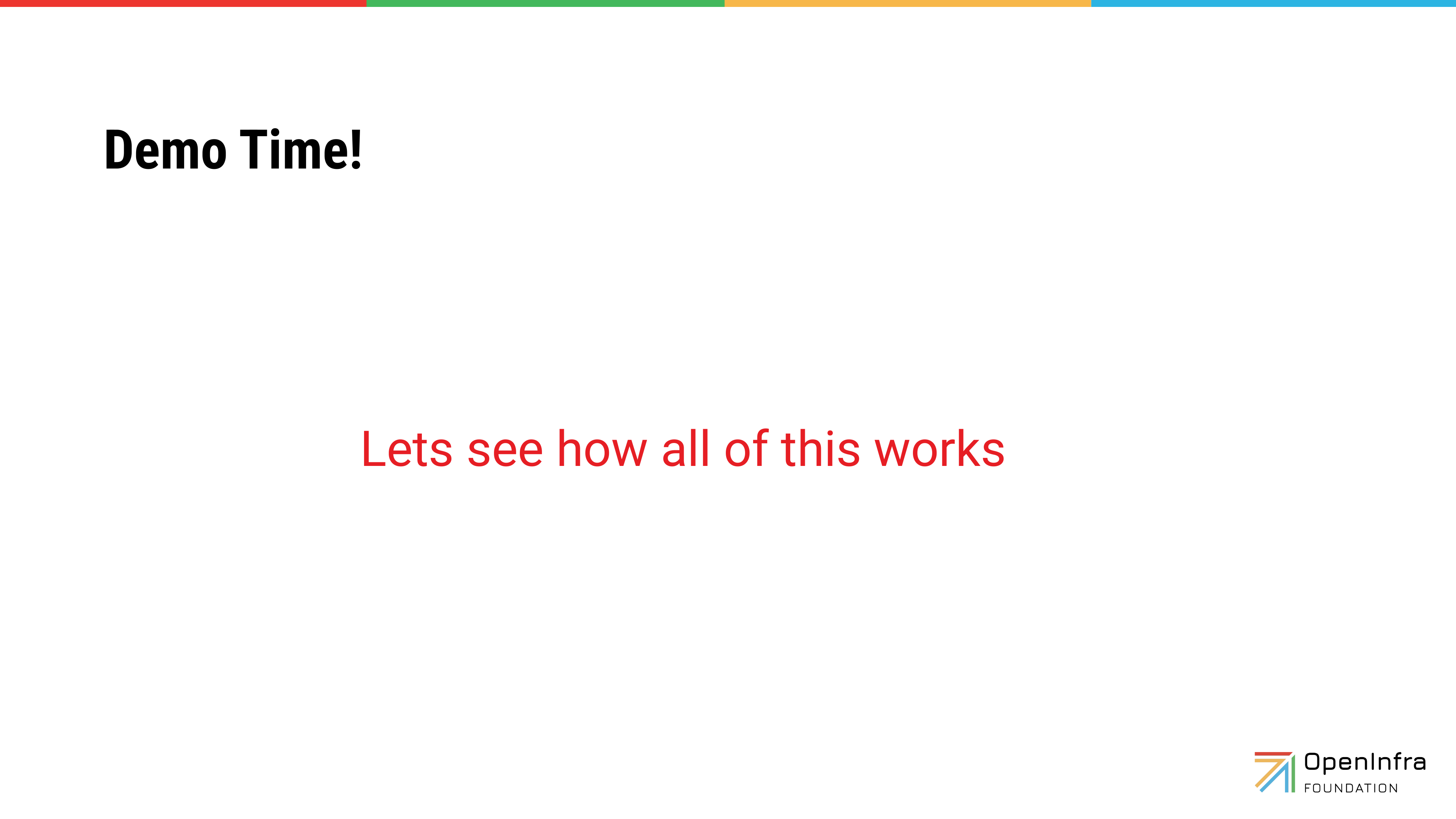

Demo Time!
Lets see how all of this works